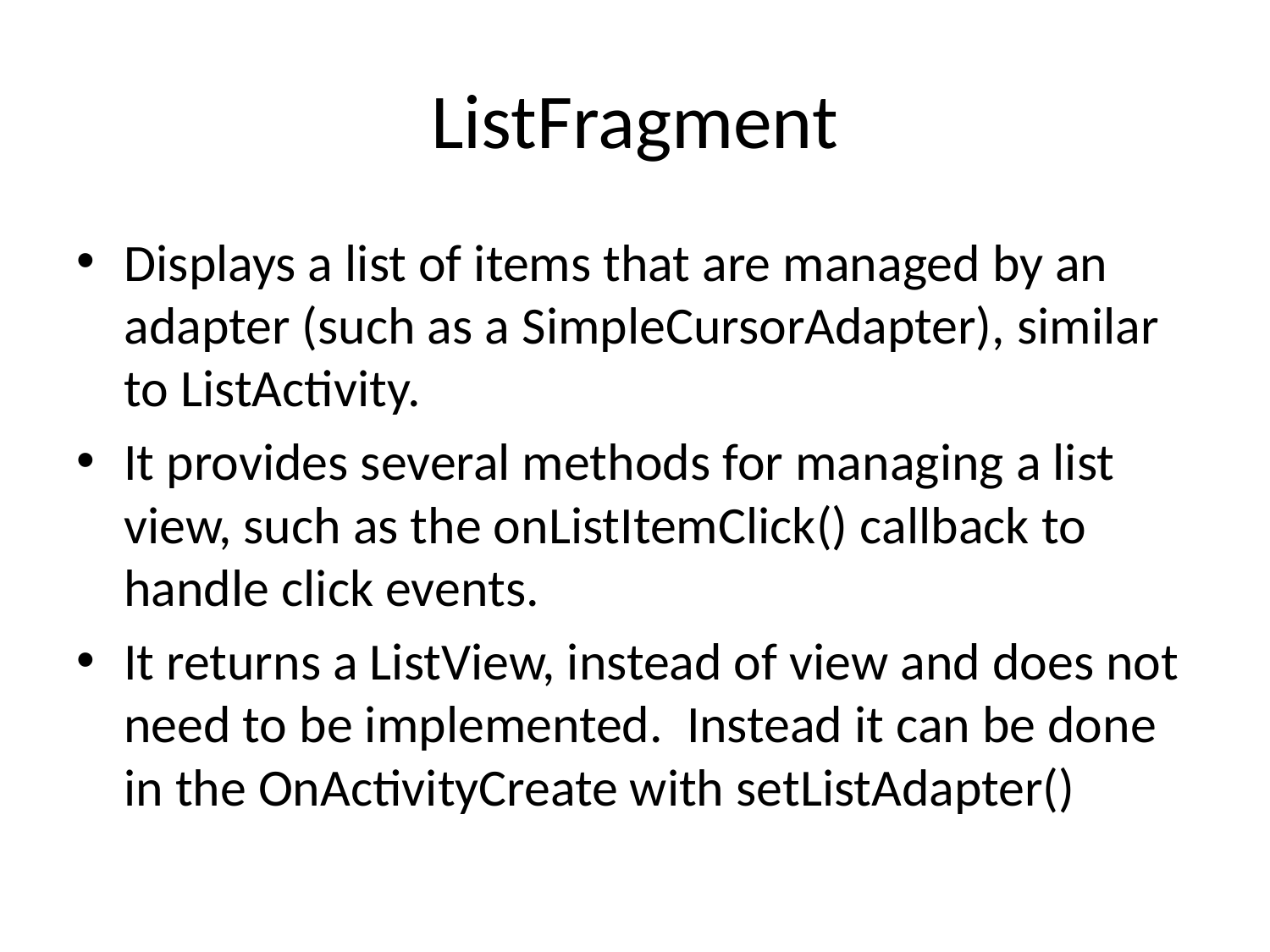

# ListFragment
Displays a list of items that are managed by an adapter (such as a SimpleCursorAdapter), similar to ListActivity.
It provides several methods for managing a list view, such as the onListItemClick() callback to handle click events.
It returns a ListView, instead of view and does not need to be implemented.  Instead it can be done in the OnActivityCreate with setListAdapter()